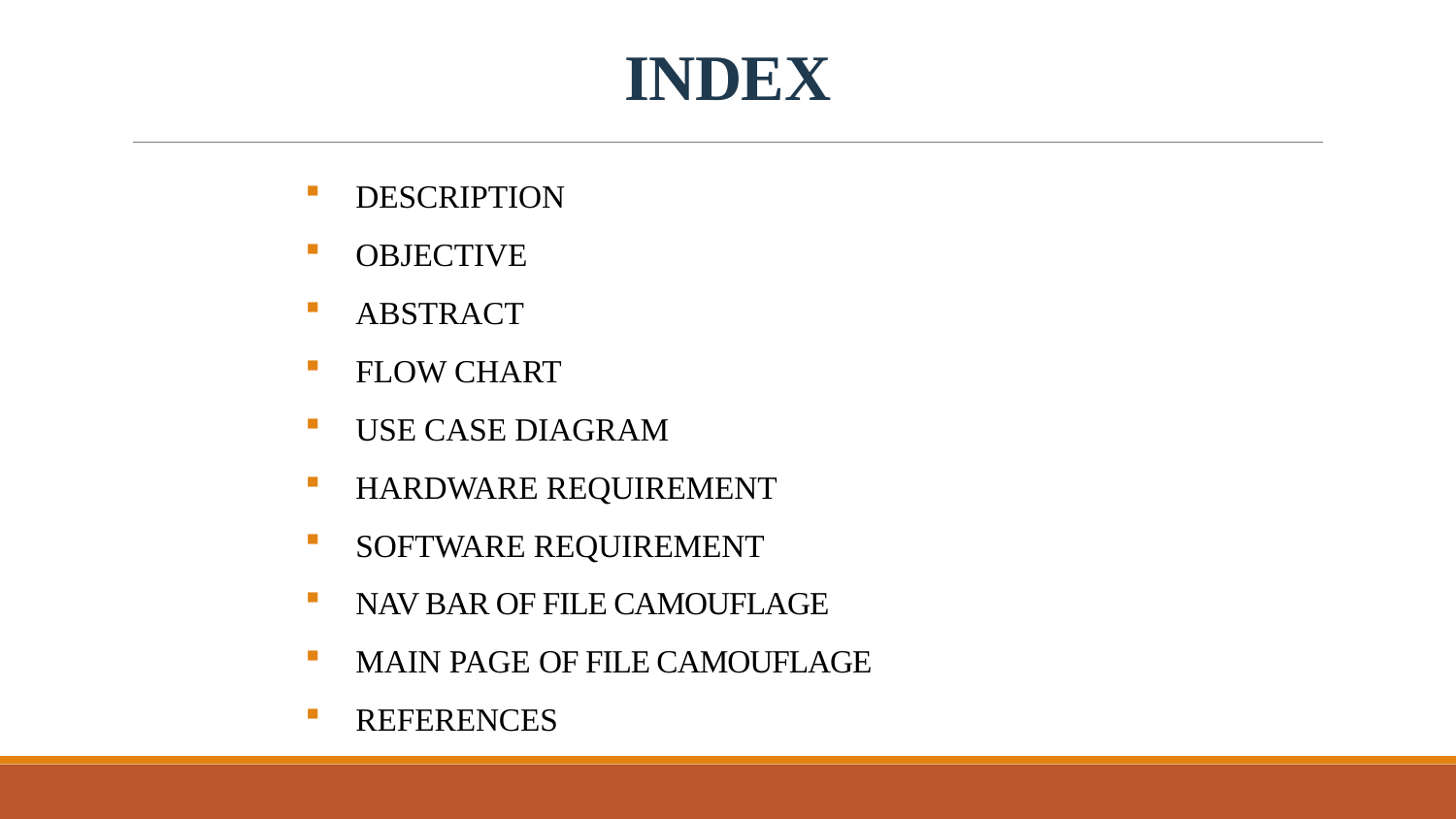

# INDEX

DESCRIPTION
OBJECTIVE
ABSTRACT
FLOW CHART
USE CASE DIAGRAM
HARDWARE REQUIREMENT
SOFTWARE REQUIREMENT
NAV BAR OF FILE CAMOUFLAGE
MAIN PAGE OF FILE CAMOUFLAGE
REFERENCES